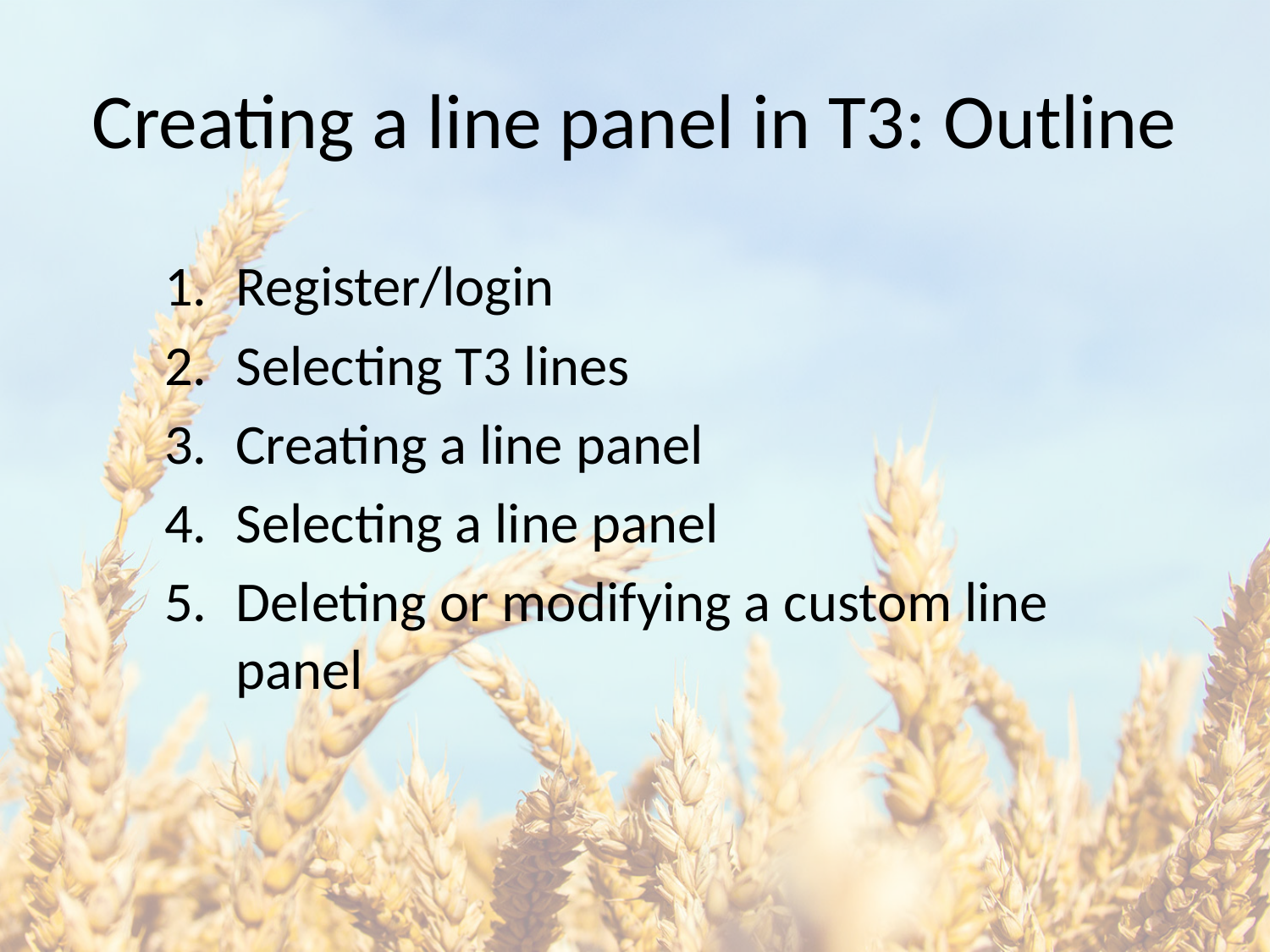

# Creating a line panel in T3: Outline
Register/login
Selecting T3 lines
Creating a line panel
Selecting a line panel
Deleting or modifying a custom line panel